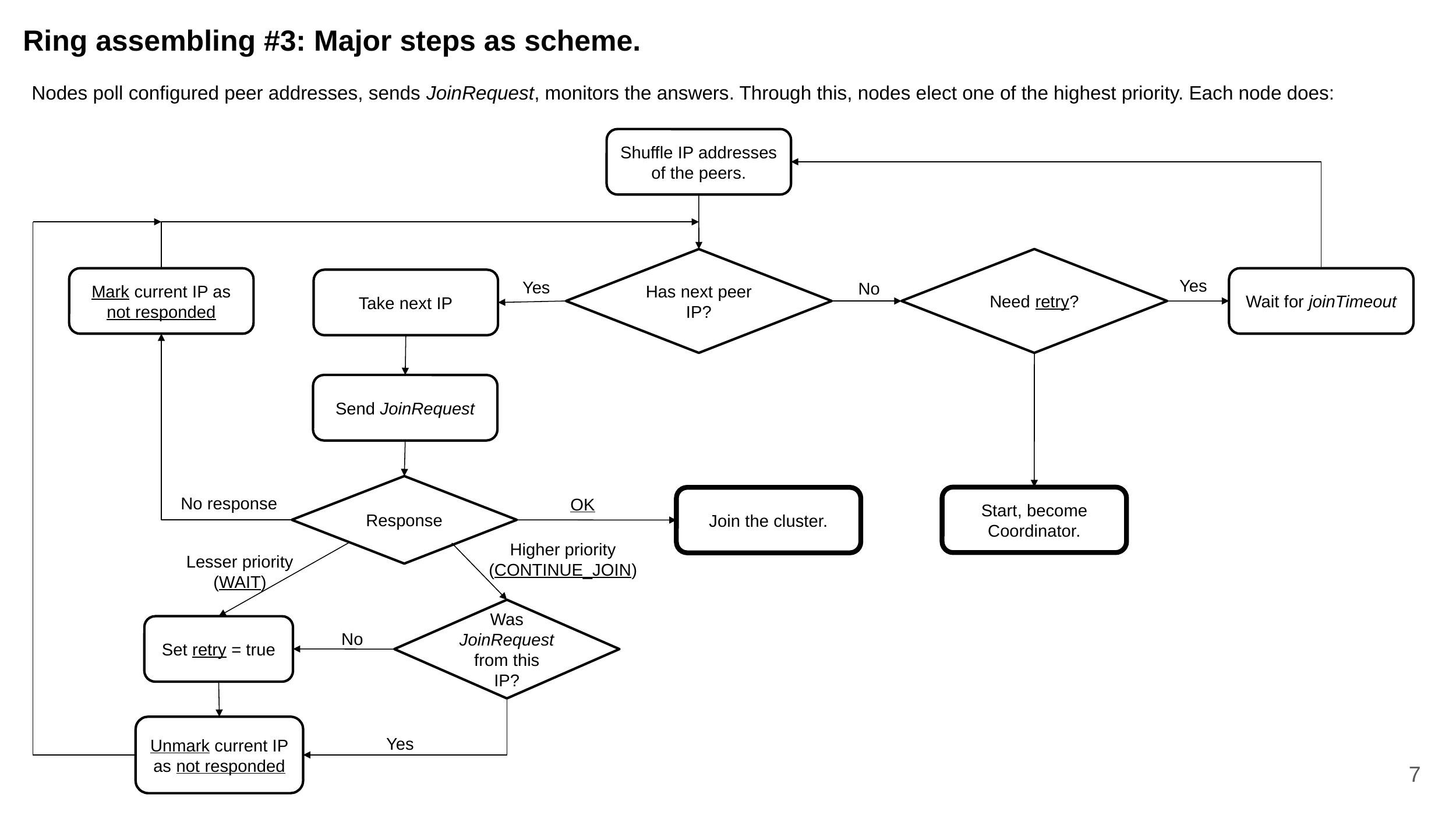

# Ring assembling #3: Major steps as scheme.
Nodes poll configured peer addresses, sends JoinRequest, monitors the answers. Through this, nodes elect one of the highest priority. Each node does:
Shuffle IP addresses of the peers.
Has next peer IP?
Need retry?
Mark current IP as not responded
Wait for joinTimeout
Take next IP
Yes
Yes
No
Send JoinRequest
Response
Start, become Coordinator.
Join the cluster.
No response
OK
Higher priority (CONTINUE_JOIN)
Lesser priority (WAIT)
Was JoinRequest from this IP?
Set retry = true
No
Unmark current IP as not responded
Yes
7